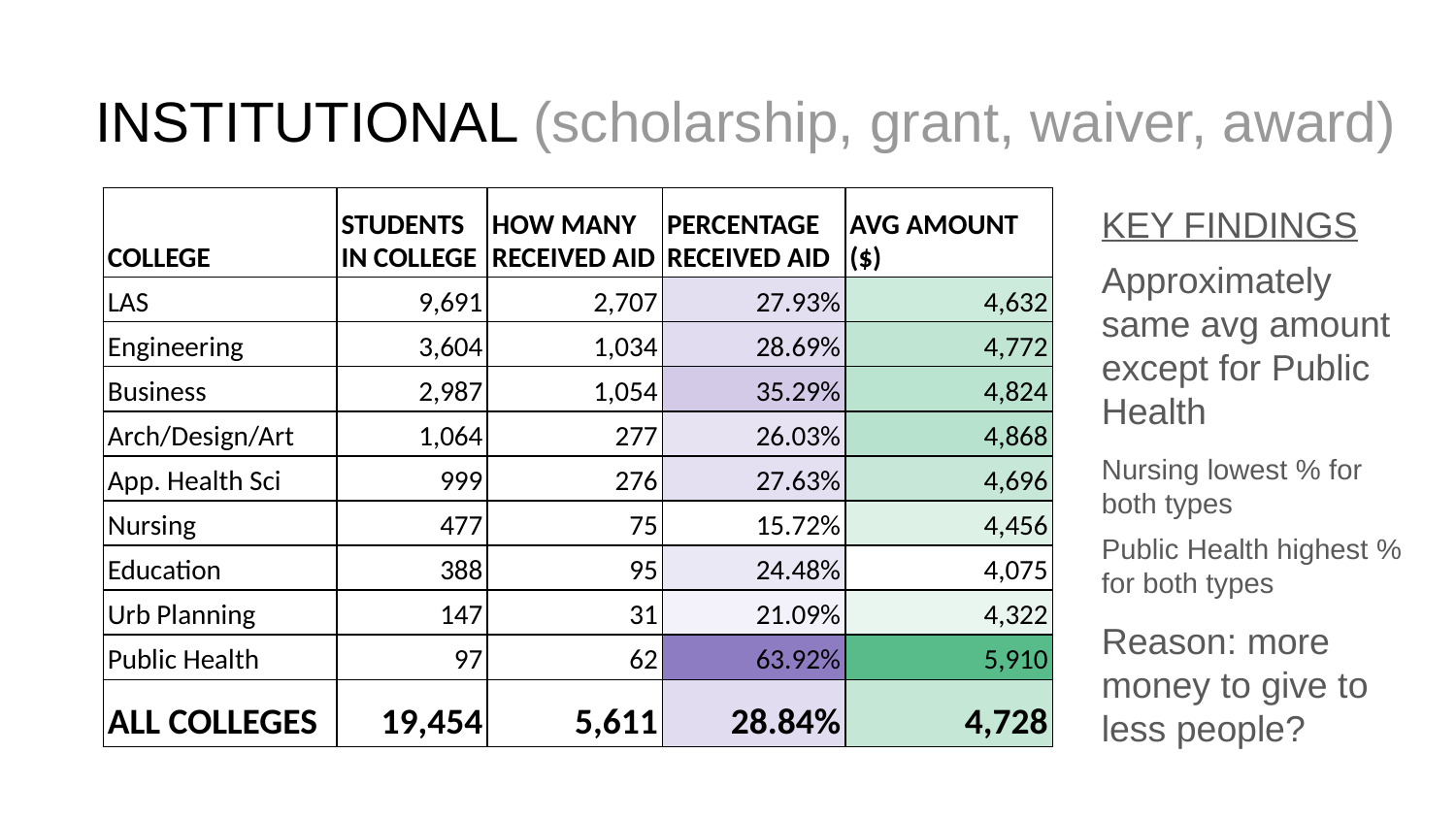

# INSTITUTIONAL (scholarship, grant, waiver, award)
KEY FINDINGS

Approximately same avg amount except for Public Health

Nursing lowest % for both types

Public Health highest % for both types

Reason: more money to give to less people?
| COLLEGE | STUDENTS IN COLLEGE | HOW MANY RECEIVED AID | PERCENTAGE RECEIVED AID | AVG AMOUNT ($) |
| --- | --- | --- | --- | --- |
| LAS | 9,691 | 2,707 | 27.93% | 4,632 |
| Engineering | 3,604 | 1,034 | 28.69% | 4,772 |
| Business | 2,987 | 1,054 | 35.29% | 4,824 |
| Arch/Design/Art | 1,064 | 277 | 26.03% | 4,868 |
| App. Health Sci | 999 | 276 | 27.63% | 4,696 |
| Nursing | 477 | 75 | 15.72% | 4,456 |
| Education | 388 | 95 | 24.48% | 4,075 |
| Urb Planning | 147 | 31 | 21.09% | 4,322 |
| Public Health | 97 | 62 | 63.92% | 5,910 |
| ALL COLLEGES | 19,454 | 5,611 | 28.84% | 4,728 |